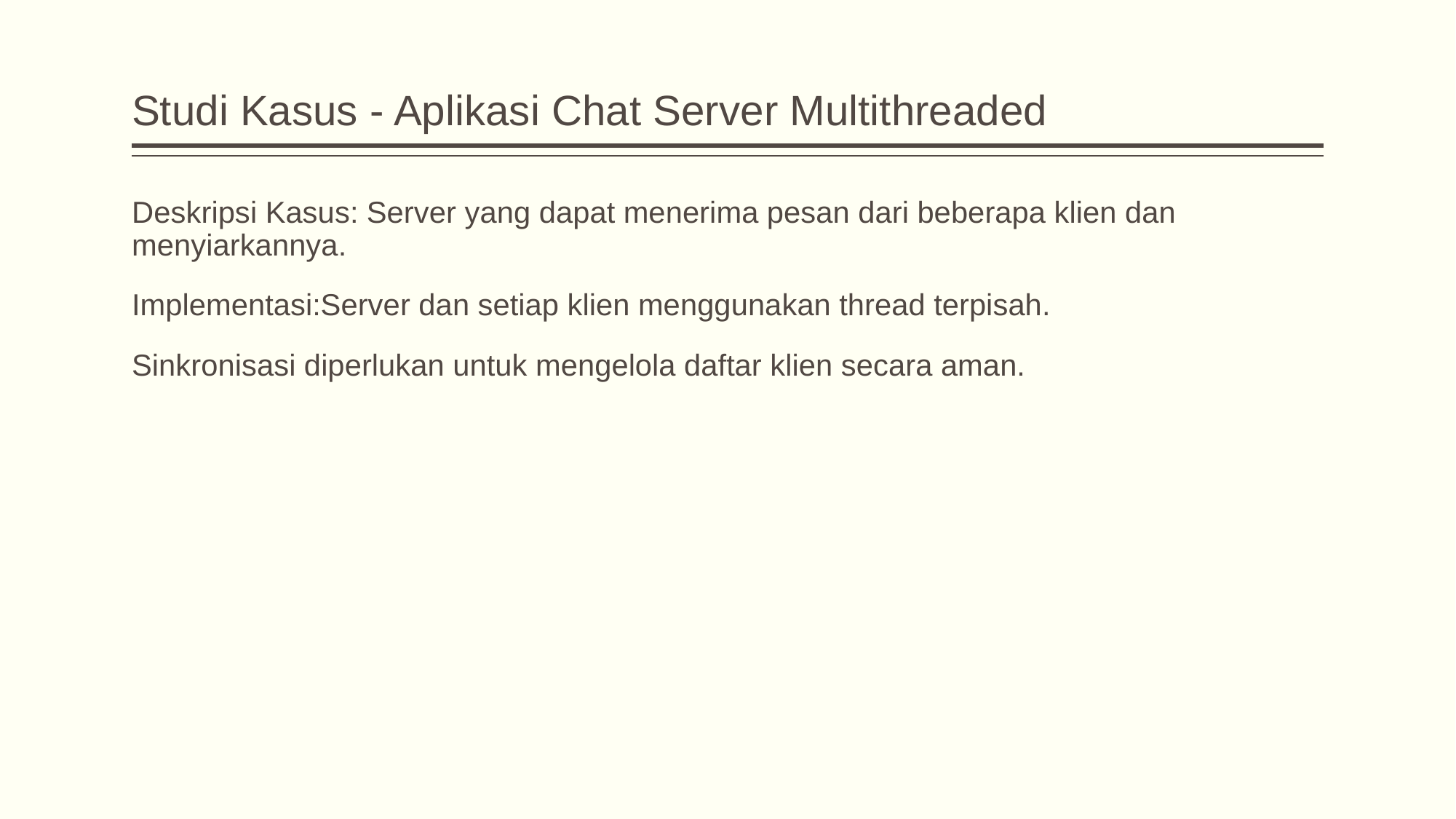

# Studi Kasus - Aplikasi Chat Server Multithreaded
Deskripsi Kasus: Server yang dapat menerima pesan dari beberapa klien dan menyiarkannya.
Implementasi:Server dan setiap klien menggunakan thread terpisah.
Sinkronisasi diperlukan untuk mengelola daftar klien secara aman.